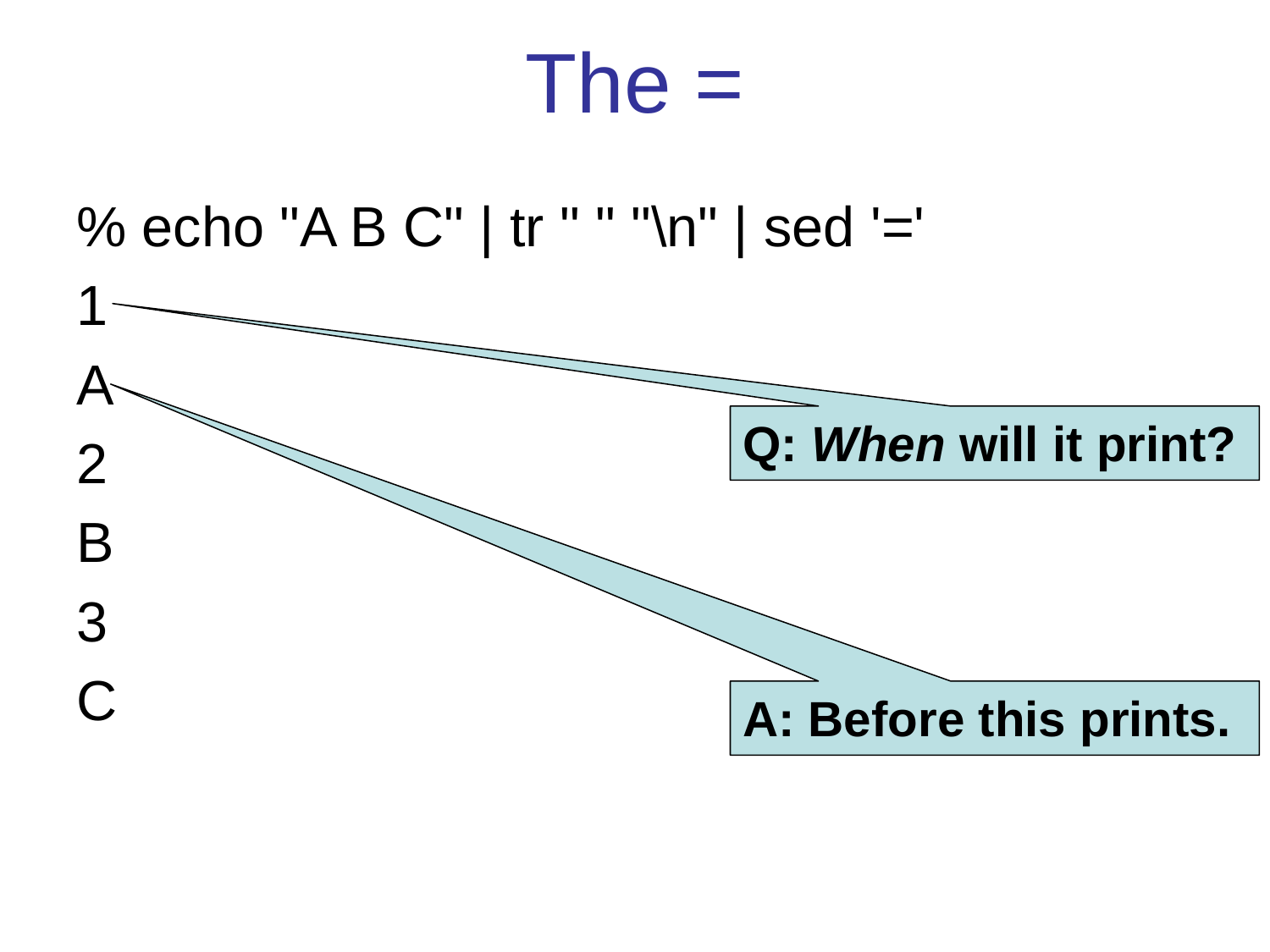

# The =
% echo "A B C" | tr " " "\n" | sed '='
1
A
2
B
3
C

Q: When will it print?
A: Before this prints.